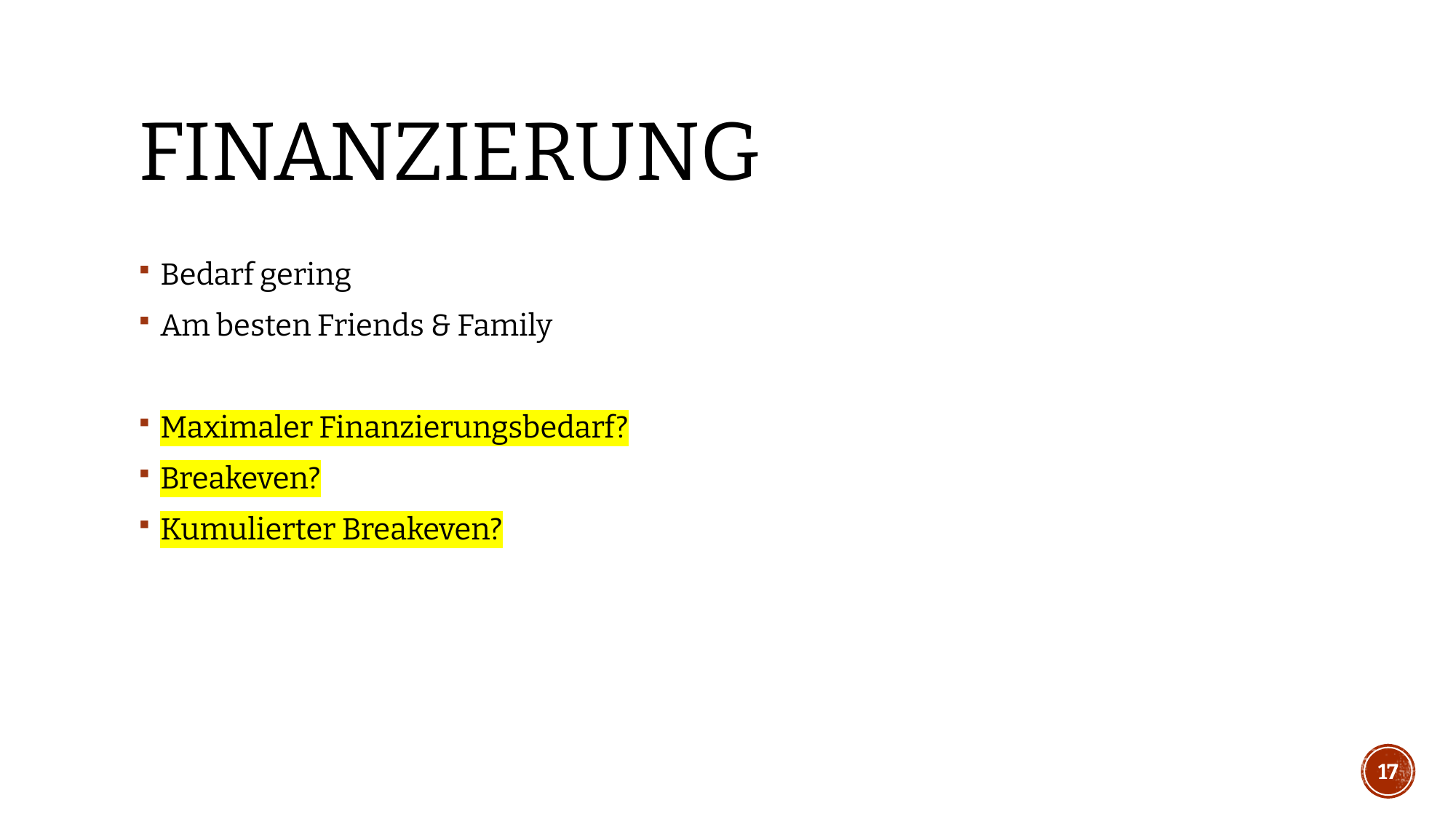

# Finanzierung
Bedarf gering
Am besten Friends & Family

Maximaler Finanzierungsbedarf?
Breakeven?
Kumulierter Breakeven?
17